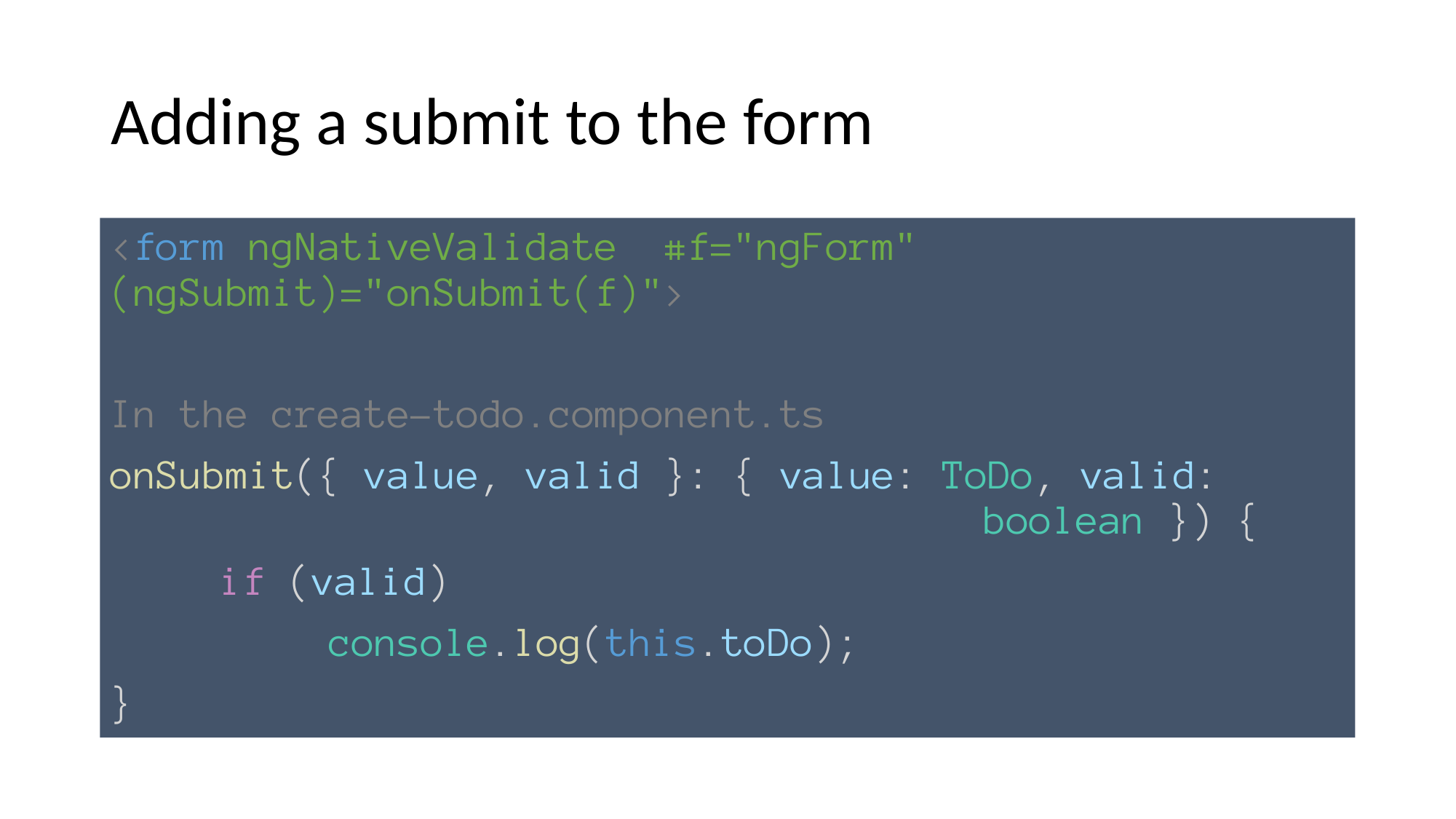

# Adding a submit to the form
<form ngNativeValidate  #f="ngForm" (ngSubmit)="onSubmit(f)">

In the create-todo.component.ts
onSubmit({ value, valid }: { value: ToDo, valid: 									boolean }) {
	if (valid)
		console.log(this.toDo);
}